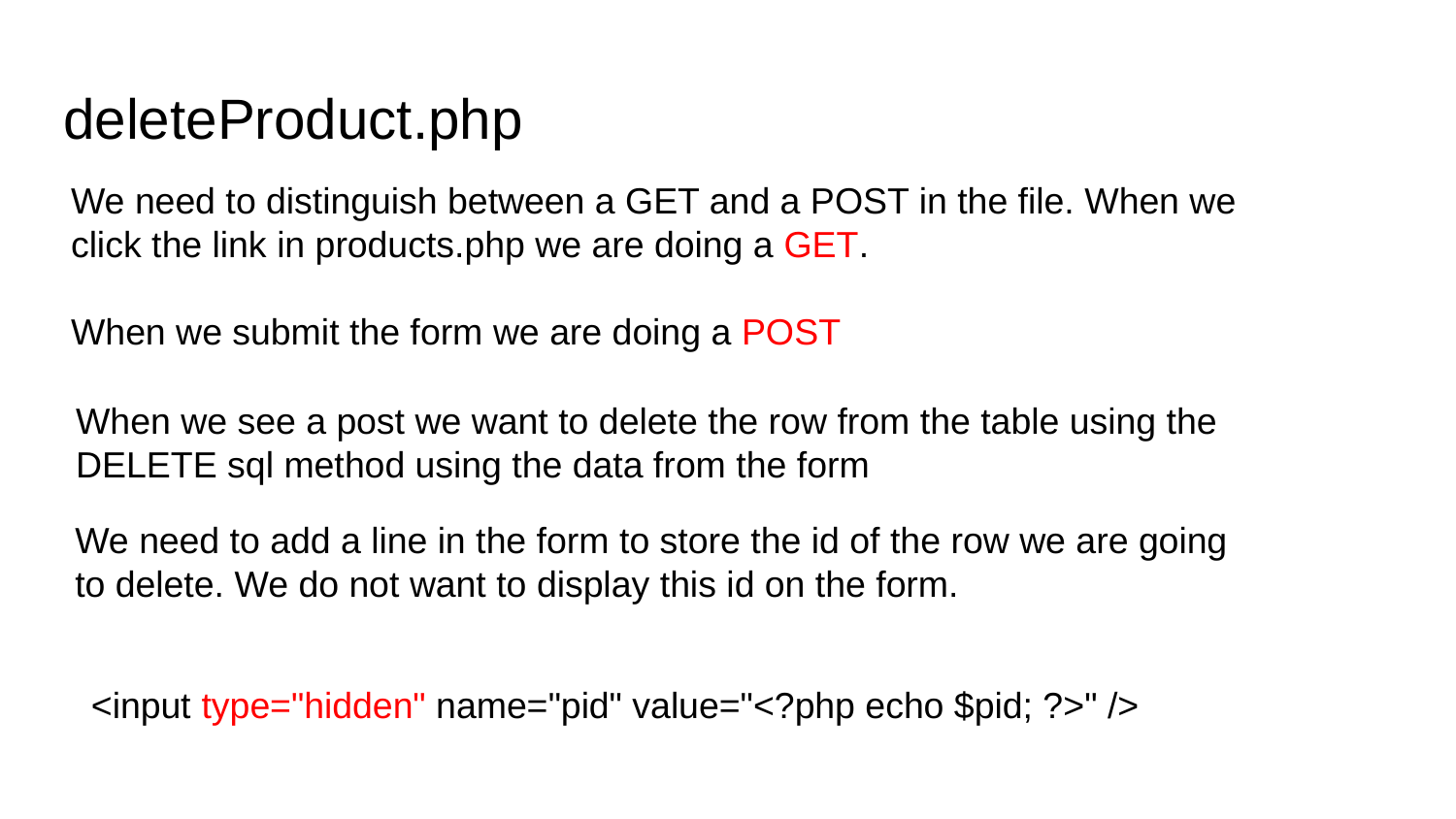

# deleteProduct.php
We need to distinguish between a GET and a POST in the file. When we click the link in products.php we are doing a GET.

When we submit the form we are doing a POST

When we see a post we want to delete the row from the table using the DELETE sql method using the data from the form
We need to add a line in the form to store the id of the row we are going to delete. We do not want to display this id on the form.

<input type="hidden" name="pid" value="<?php echo $pid; ?>" />